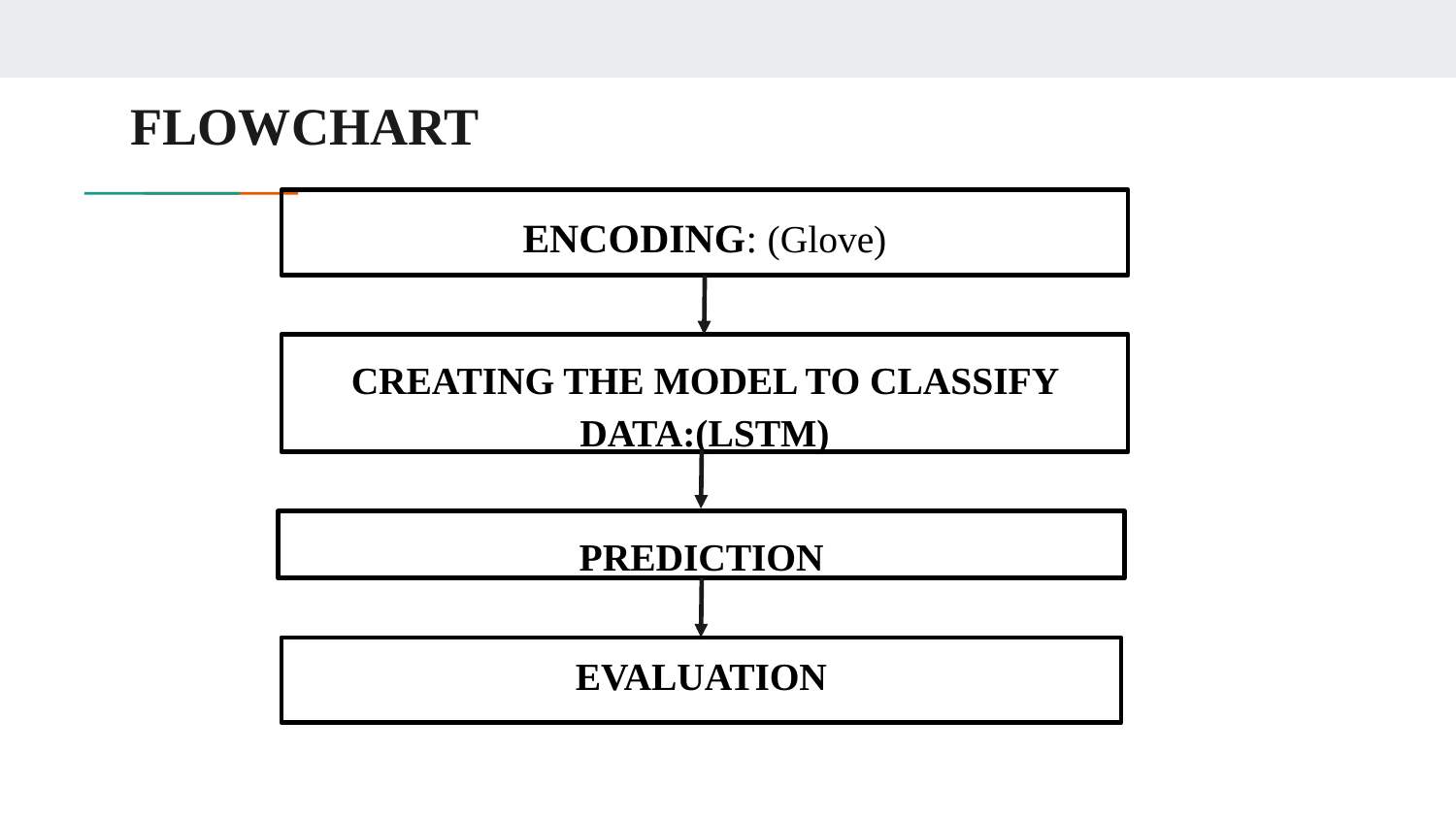

# FLOWCHART
ENCODING: (Glove)
CREATING THE MODEL TO CLASSIFY DATA:(LSTM)
PREDICTION
EVALUATION